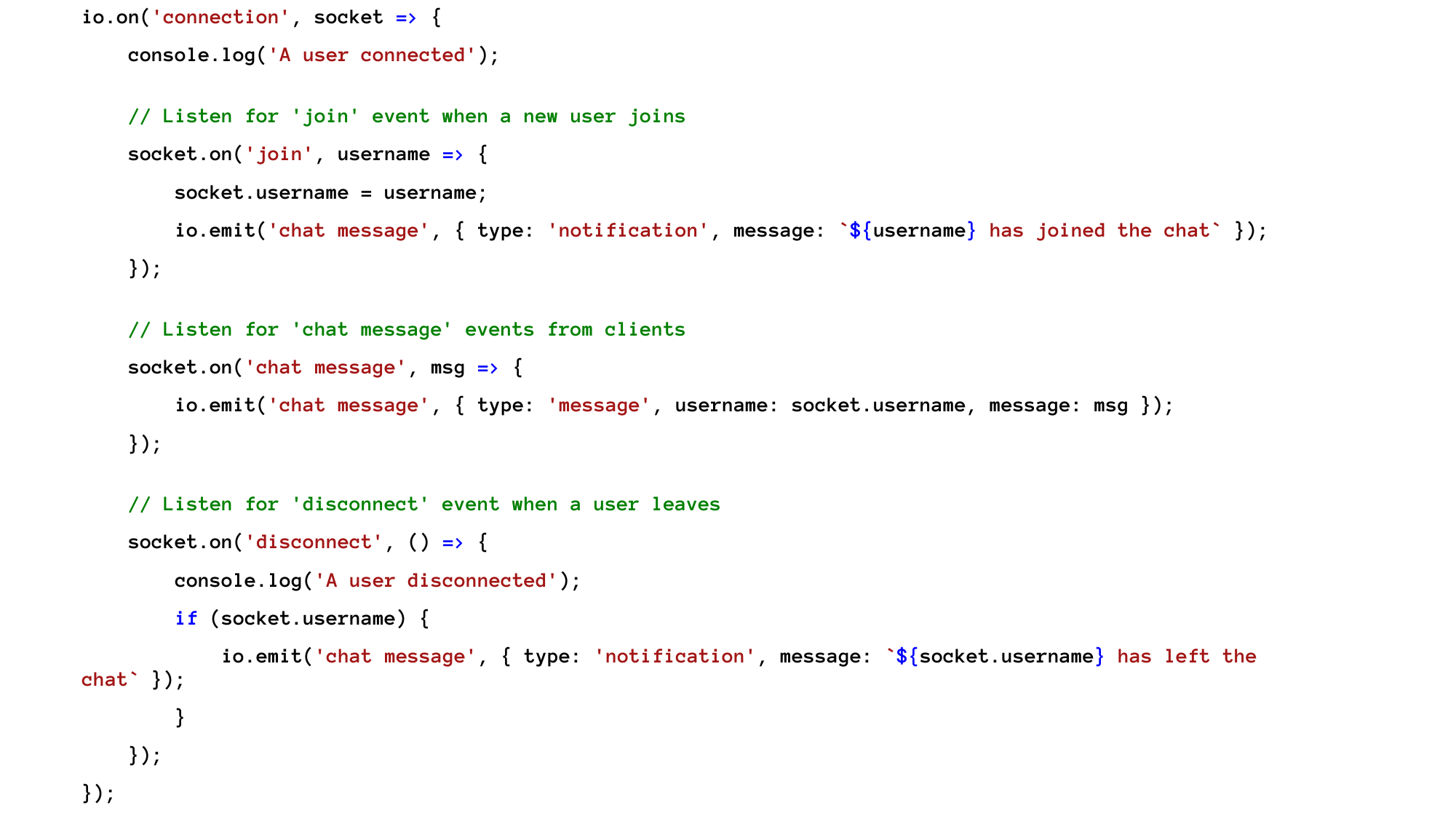

io.on('connection', socket => {
    console.log('A user connected');
    // Listen for 'join' event when a new user joins
    socket.on('join', username => {
        socket.username = username;
        io.emit('chat message', { type: 'notification', message: `${username} has joined the chat` });
    });
    // Listen for 'chat message' events from clients
    socket.on('chat message', msg => {
        io.emit('chat message', { type: 'message', username: socket.username, message: msg });
    });
    // Listen for 'disconnect' event when a user leaves
    socket.on('disconnect', () => {
        console.log('A user disconnected');
        if (socket.username) {
            io.emit('chat message', { type: 'notification', message: `${socket.username} has left the chat` });
        }
    });
});